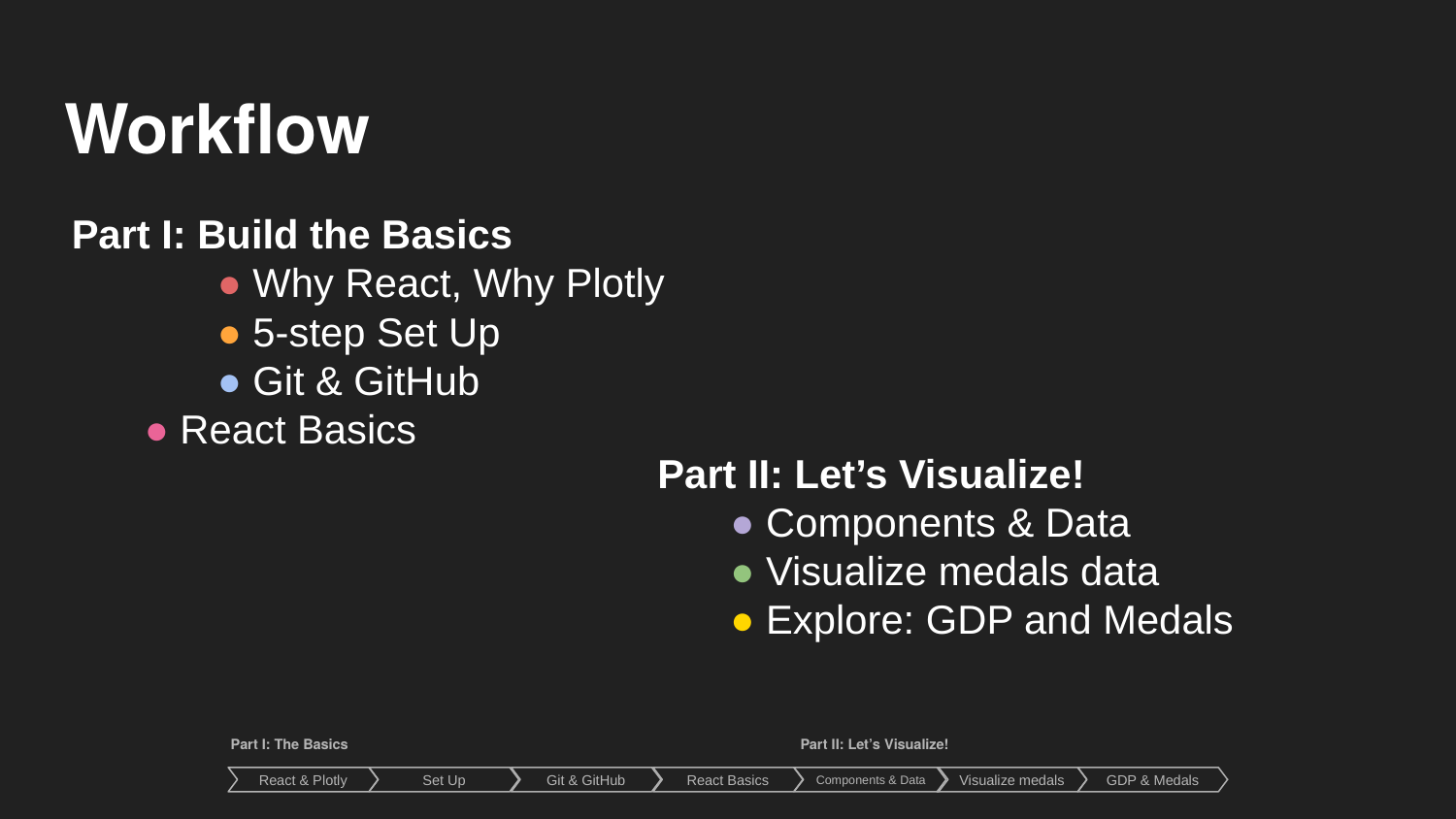

# Workflow
Part I: Build the Basics
	● Why React, Why Plotly
	● 5-step Set Up
	● Git & GitHub
● React Basics
Part II: Let’s Visualize!
● Components & Data
● Visualize medals data
● Explore: GDP and Medals
Part I: The Basics
Part II: Let’s Visualize!

Components & Data
React & Plotly
Git & GitHub
GDP & Medals
Set Up
React Basics
Visualize medals